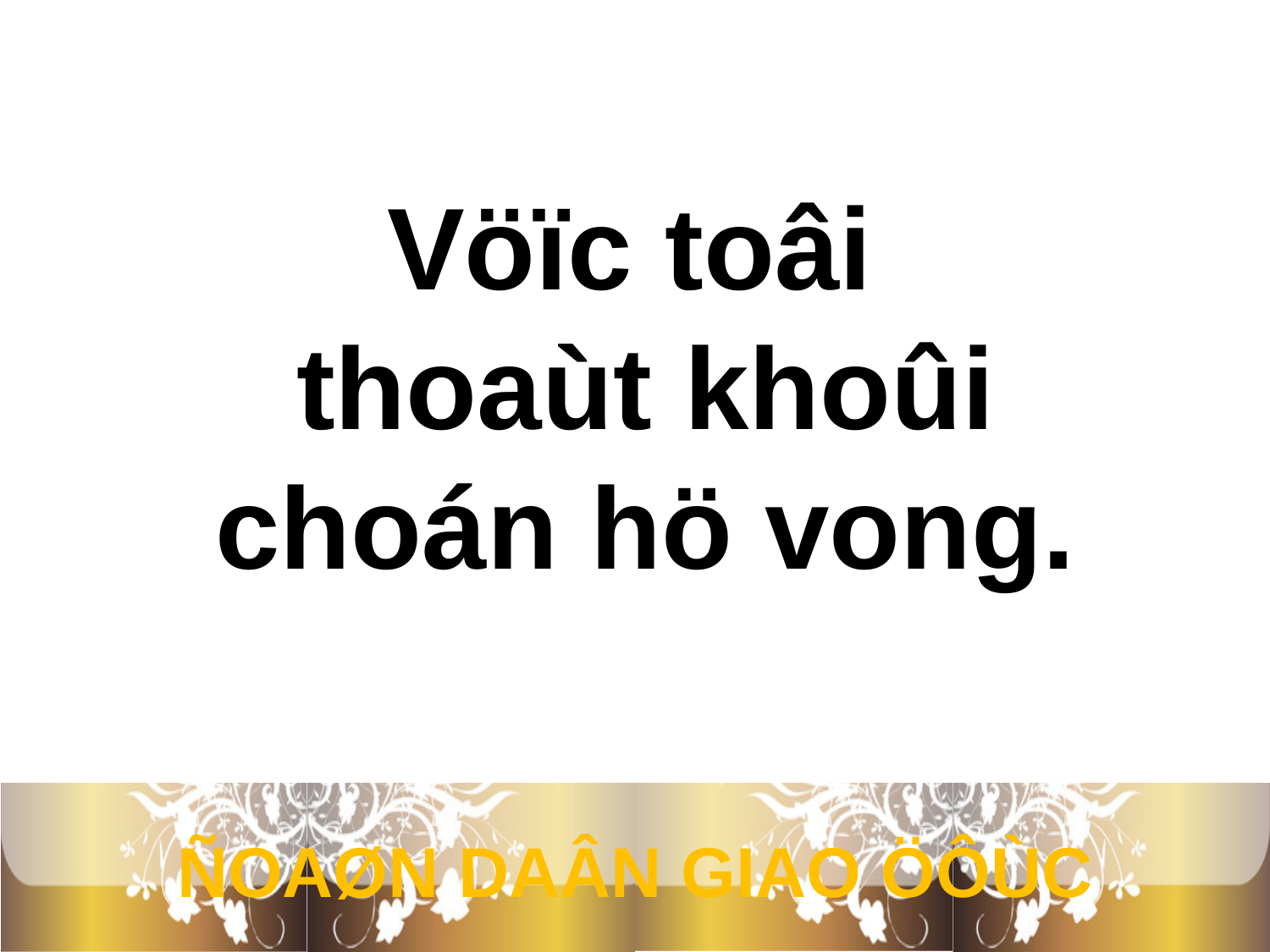

Vöïc toâi
 thoaùt khoûi
 choán hö vong.
ÑOAØN DAÂN GIAO ÖÔÙC